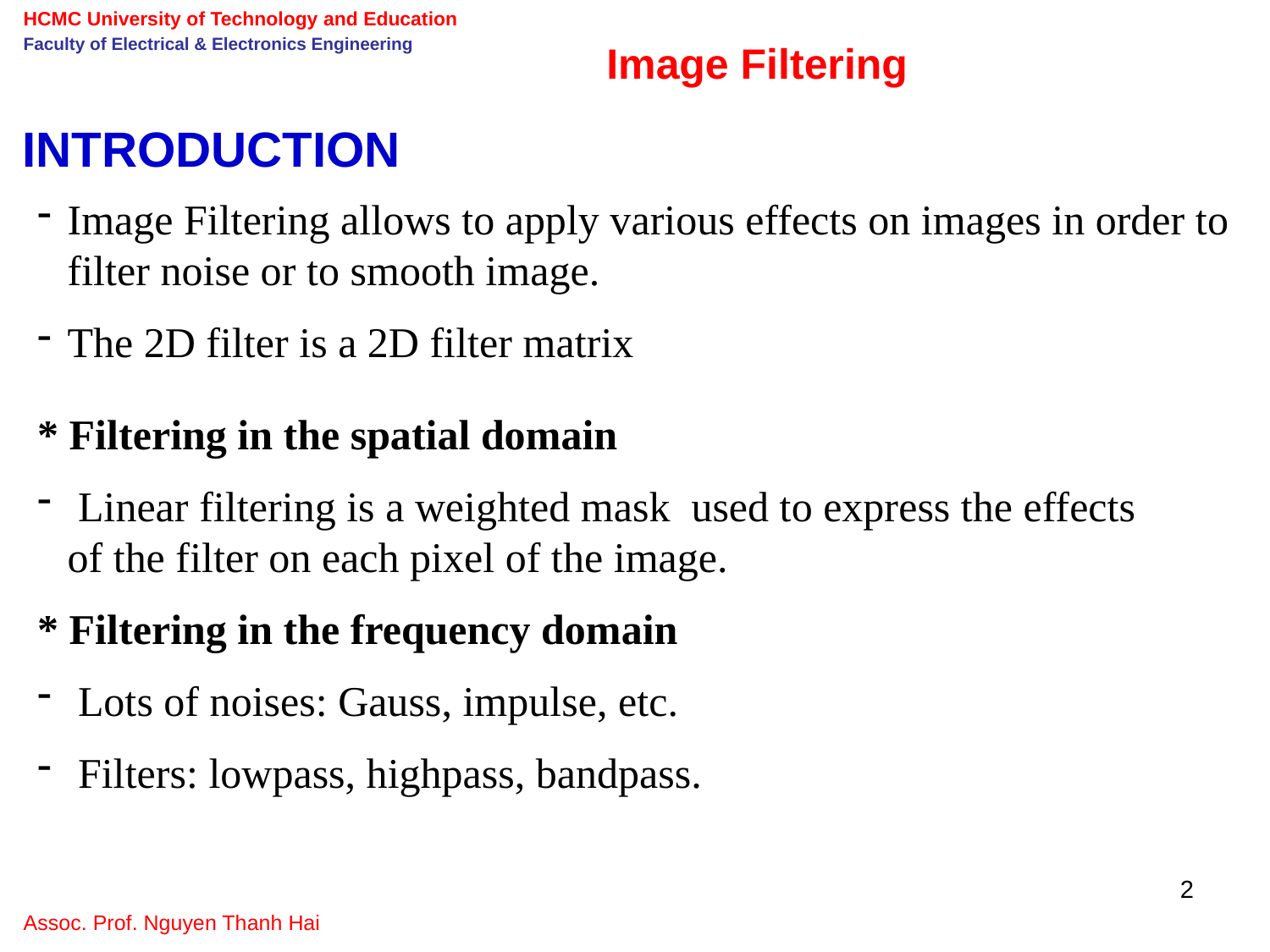

Image Filtering
INTRODUCTION
Image Filtering allows to apply various effects on images in order to filter noise or to smooth image.
The 2D filter is a 2D filter matrix
* Filtering in the spatial domain
 Linear filtering is a weighted mask  used to express the effects of the filter on each pixel of the image.
* Filtering in the frequency domain
 Lots of noises: Gauss, impulse, etc.
 Filters: lowpass, highpass, bandpass.
2